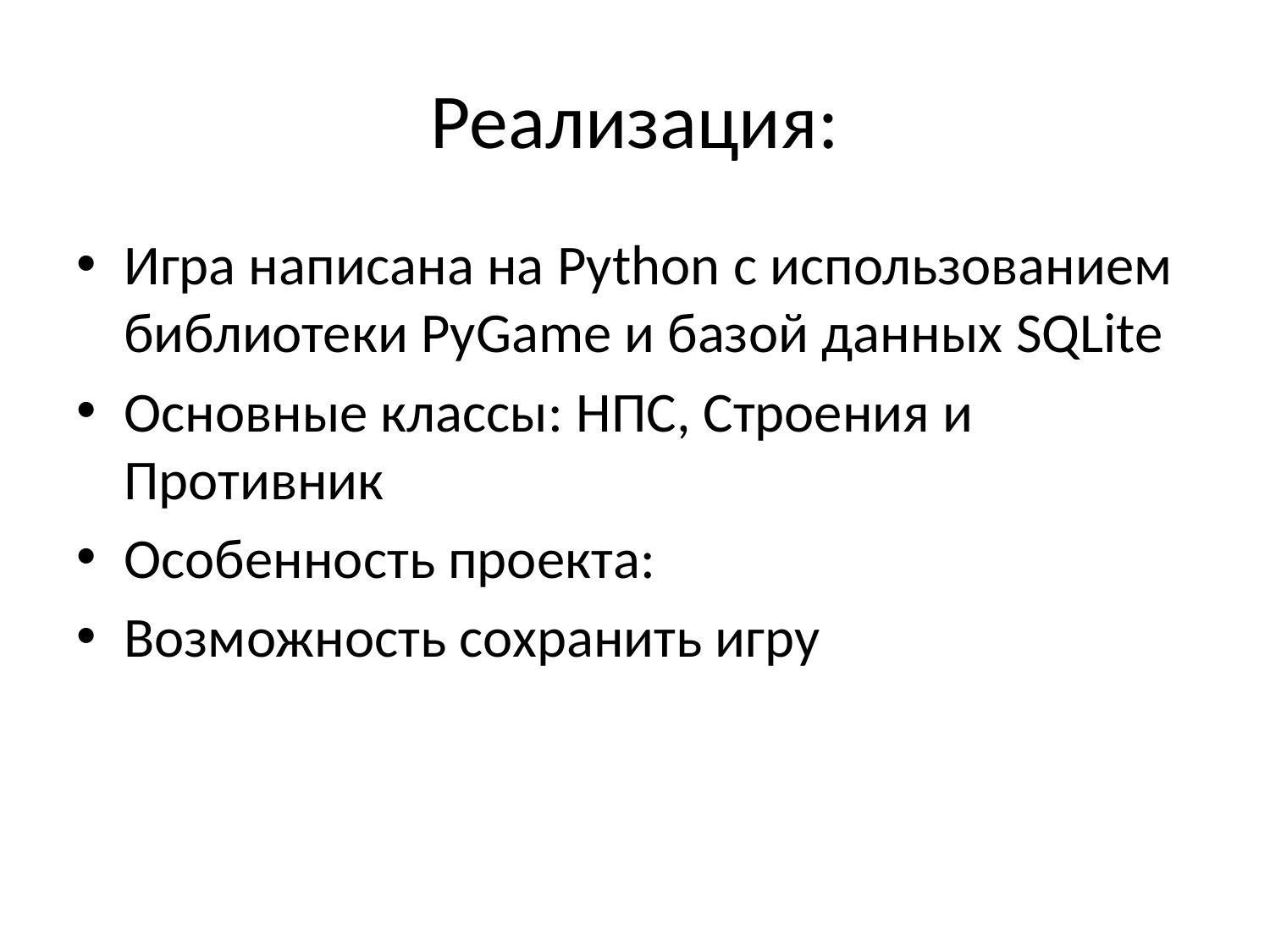

# Реализация:
Игра написана на Python с использованием библиотеки PyGame и базой данных SQLite
Основные классы: НПС, Строения и Противник
Особенность проекта:
Возможность сохранить игру